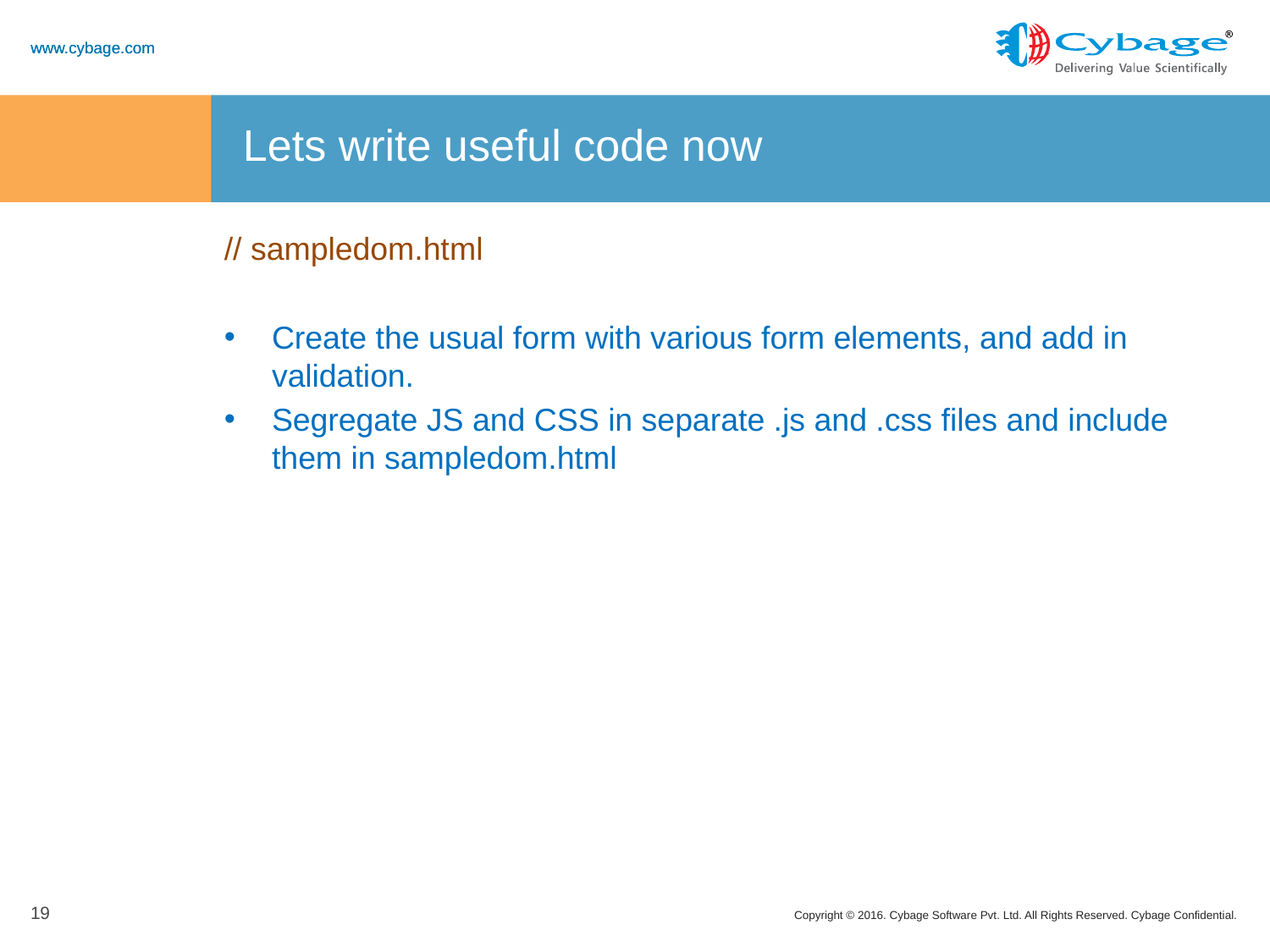

# Lets write useful code now
// sampledom.html

Create the usual form with various form elements, and add in validation.
Segregate JS and CSS in separate .js and .css files and include them in sampledom.html
19